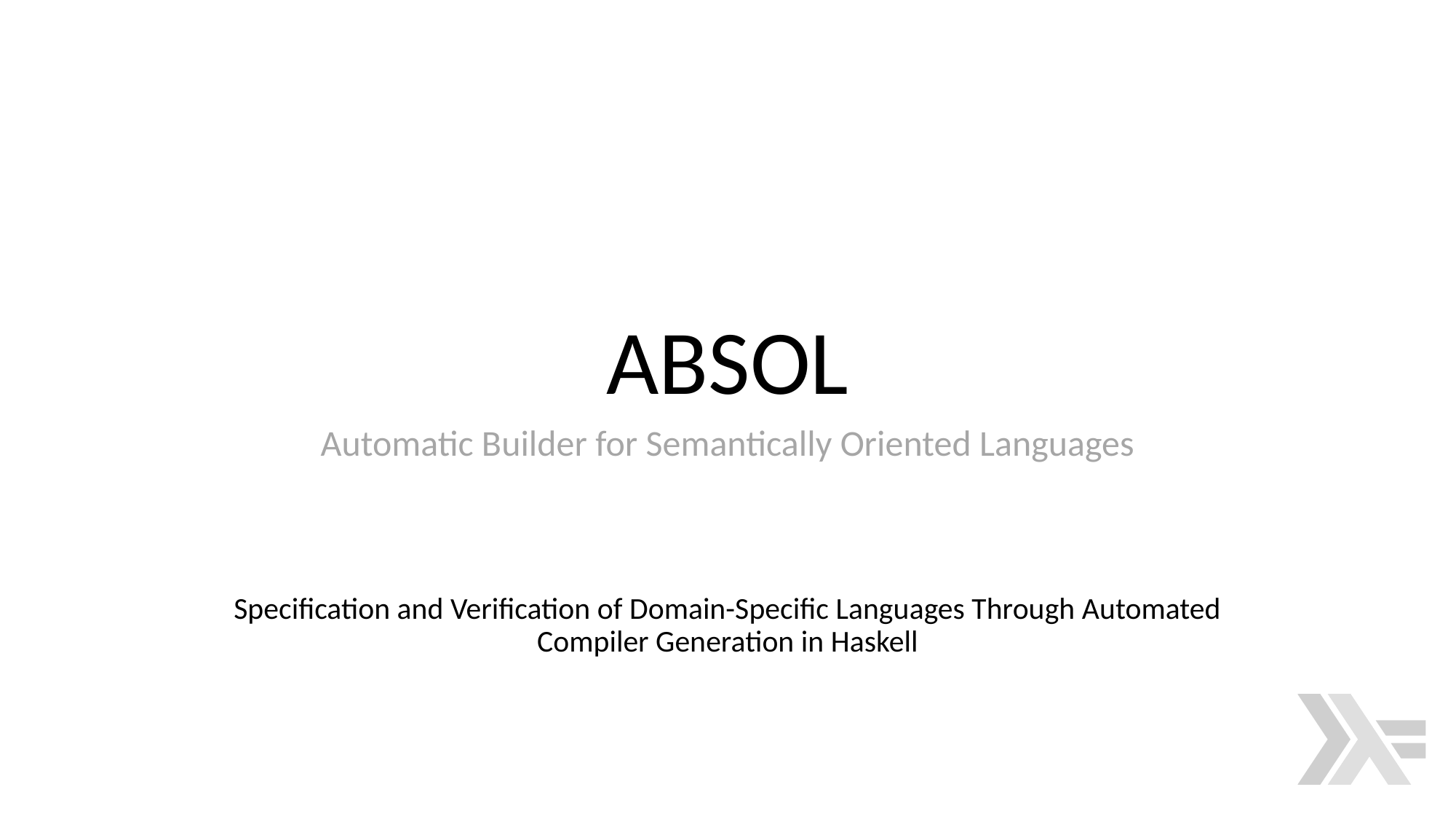

# ABSOL
Automatic Builder for Semantically Oriented Languages
Specification and Verification of Domain-Specific Languages Through Automated Compiler Generation in Haskell